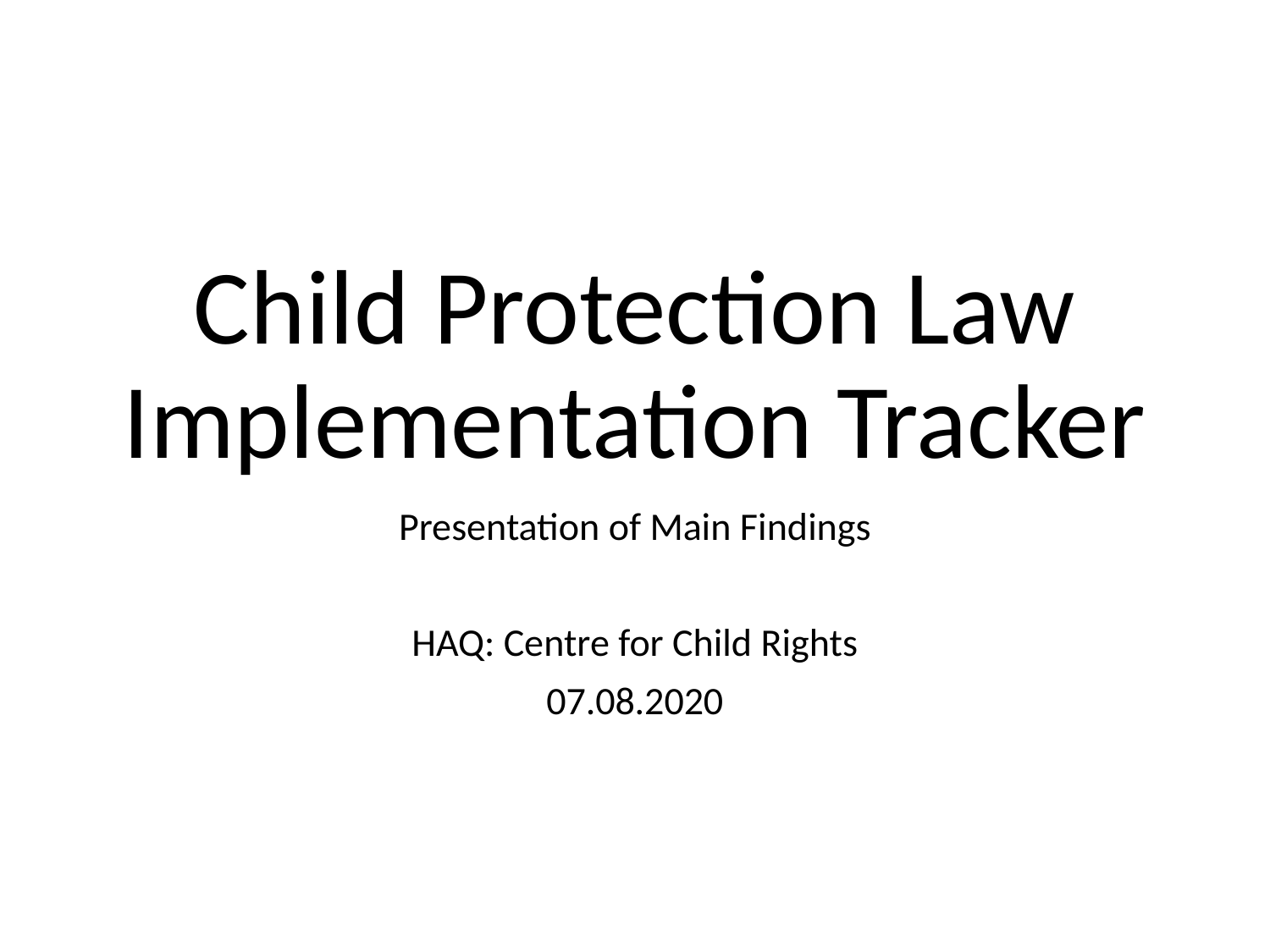

# Child Protection Law Implementation Tracker
Presentation of Main Findings

HAQ: Centre for Child Rights
07.08.2020